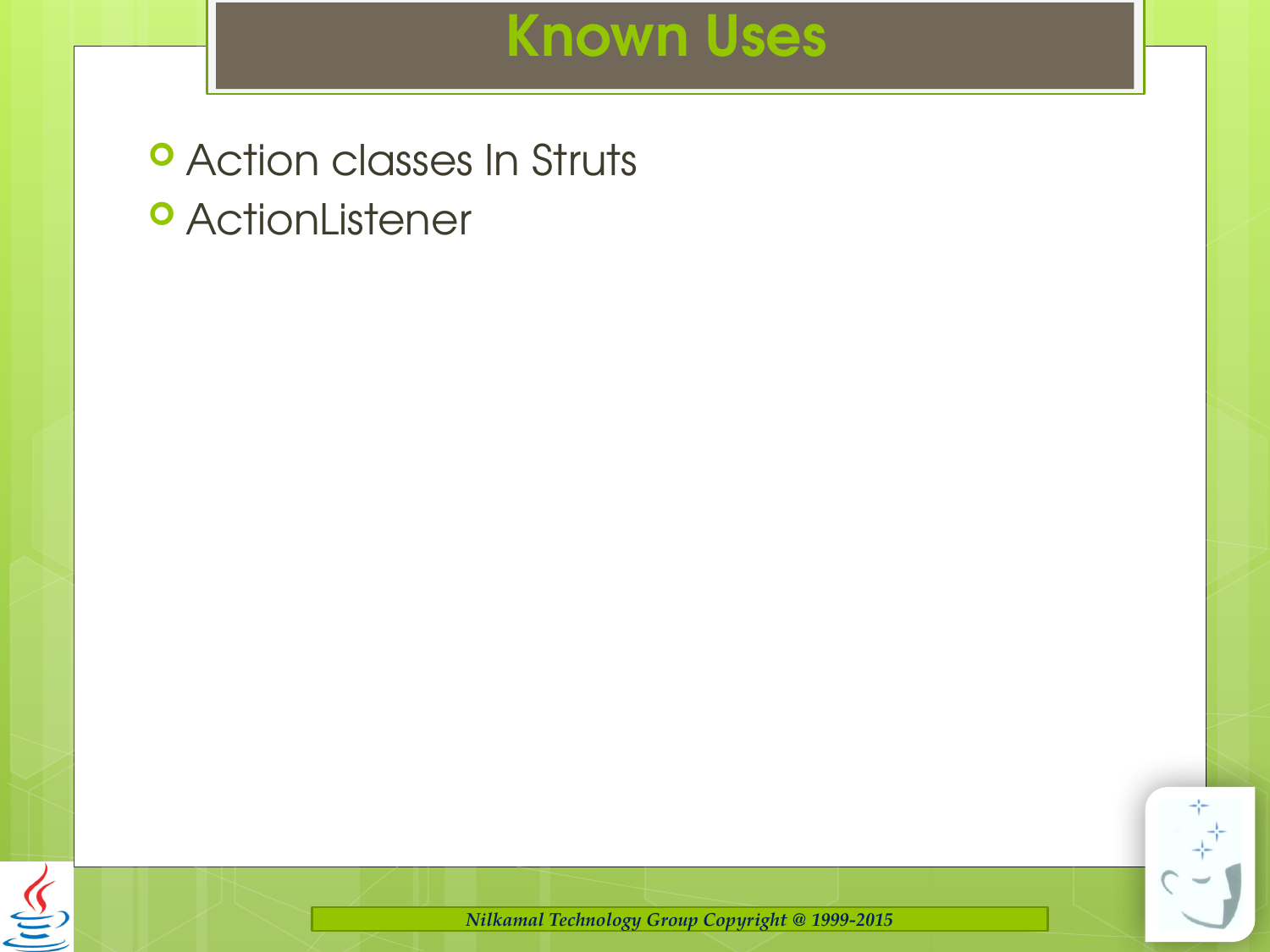

# Known Uses
Action classes In Struts
ActionListener